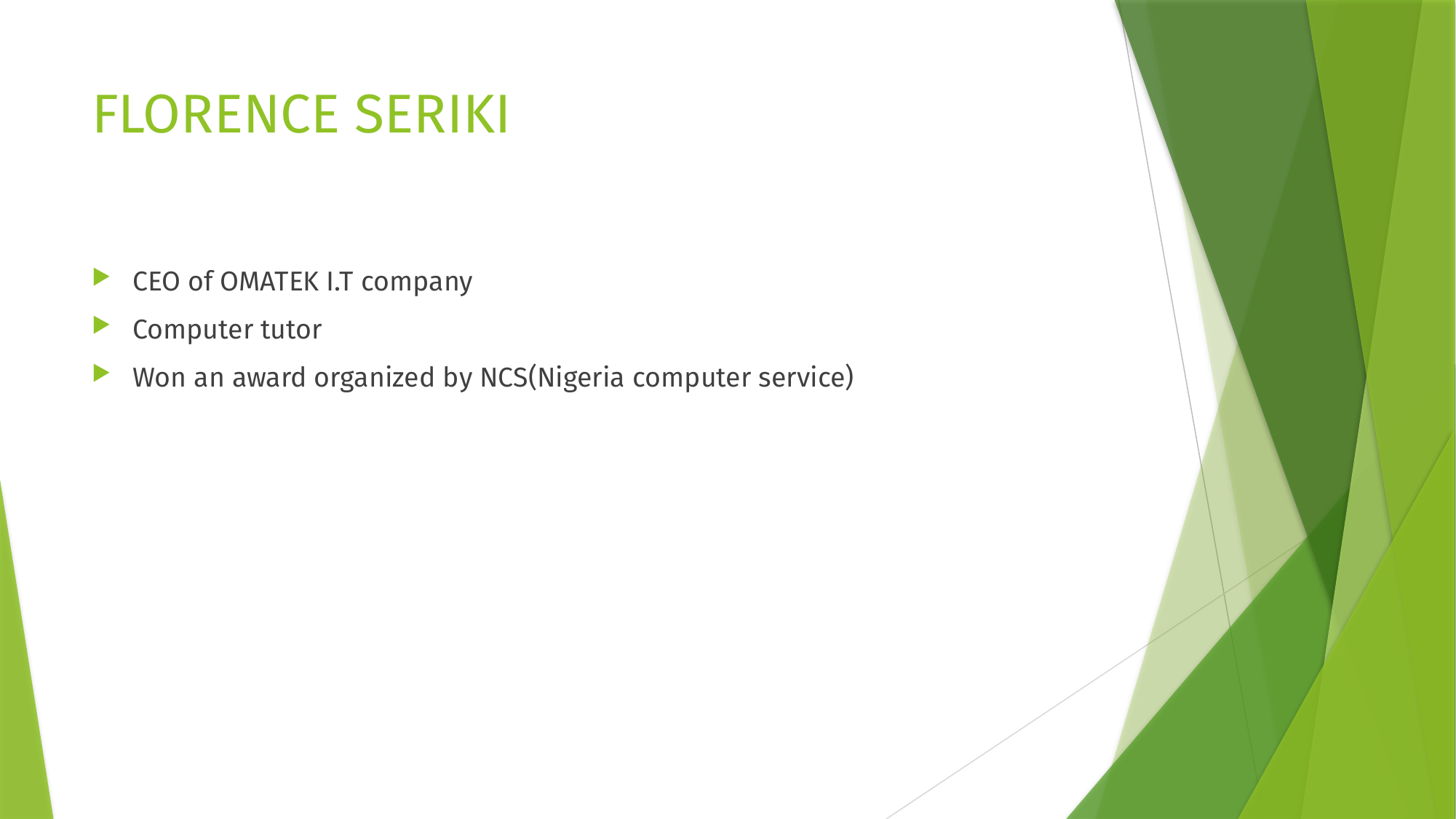

# FLORENCE SERIKI
CEO of OMATEK I.T company
Computer tutor
Won an award organized by NCS(Nigeria computer service)